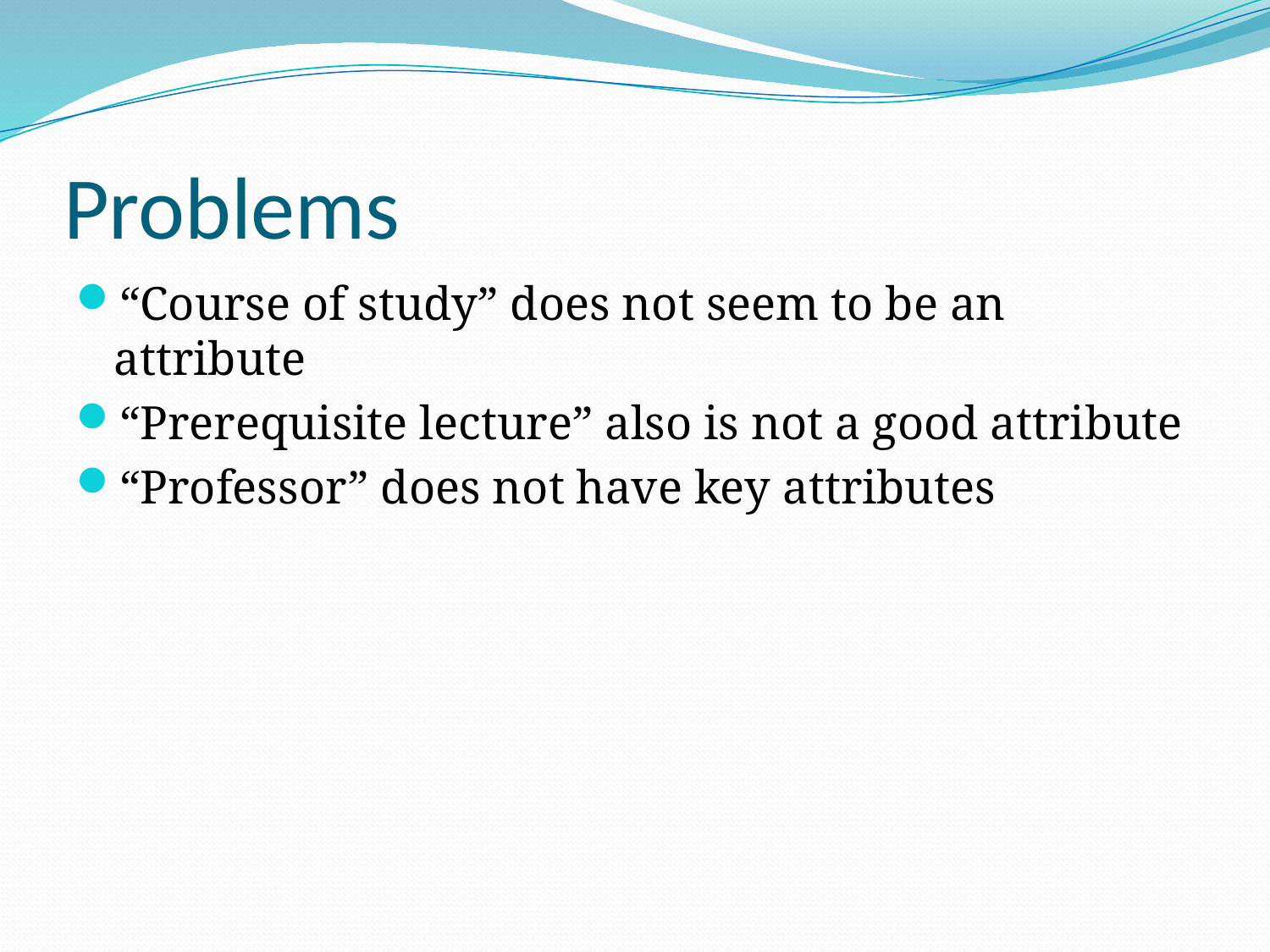

# Problems
“Course of study” does not seem to be an attribute
“Prerequisite lecture” also is not a good attribute
“Professor” does not have key attributes